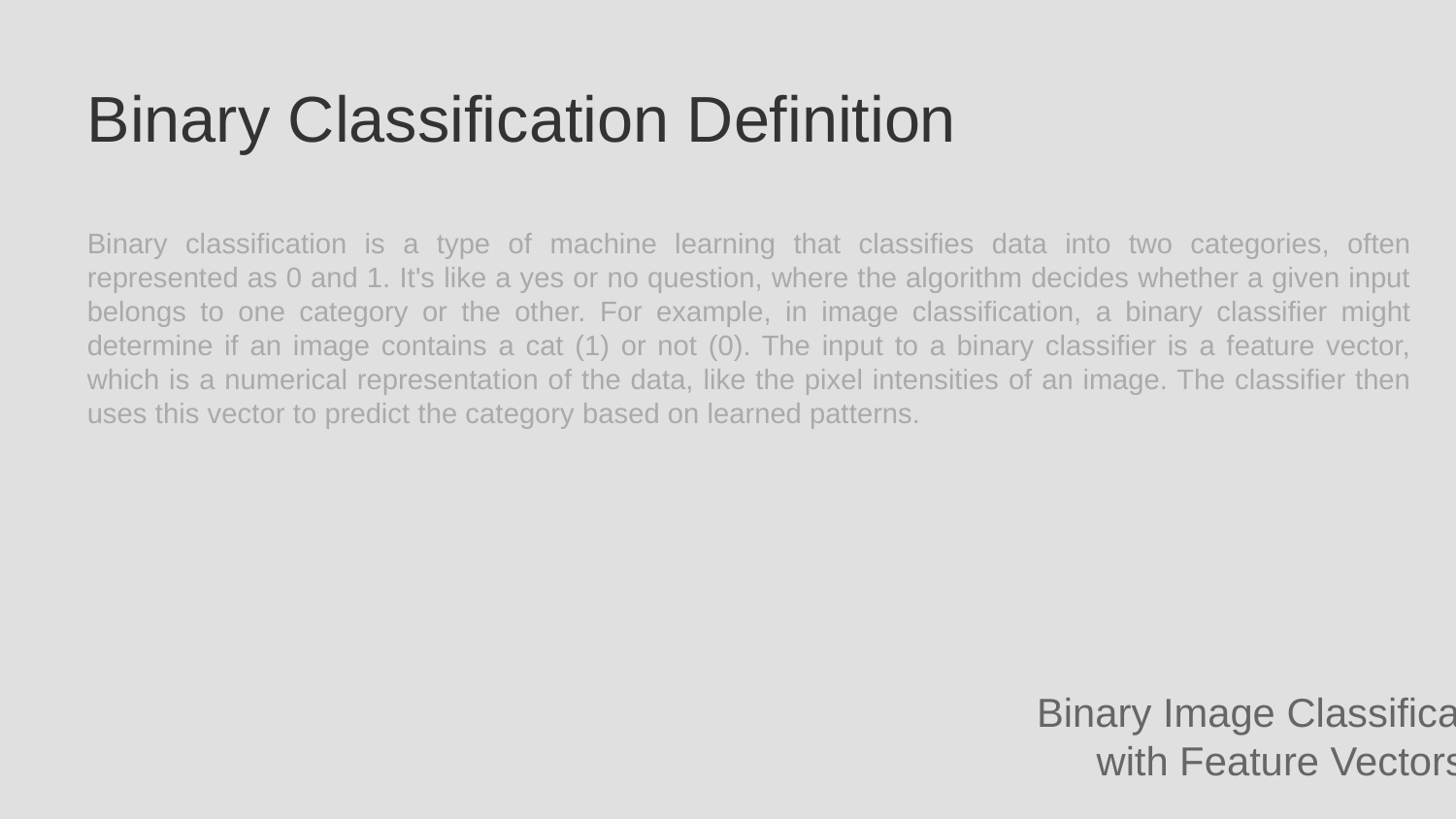

Binary Classification Definition
Binary classification is a type of machine learning that classifies data into two categories, often represented as 0 and 1. It's like a yes or no question, where the algorithm decides whether a given input belongs to one category or the other. For example, in image classification, a binary classifier might determine if an image contains a cat (1) or not (0). The input to a binary classifier is a feature vector, which is a numerical representation of the data, like the pixel intensities of an image. The classifier then uses this vector to predict the category based on learned patterns.
Binary Image Classification with Feature Vectors